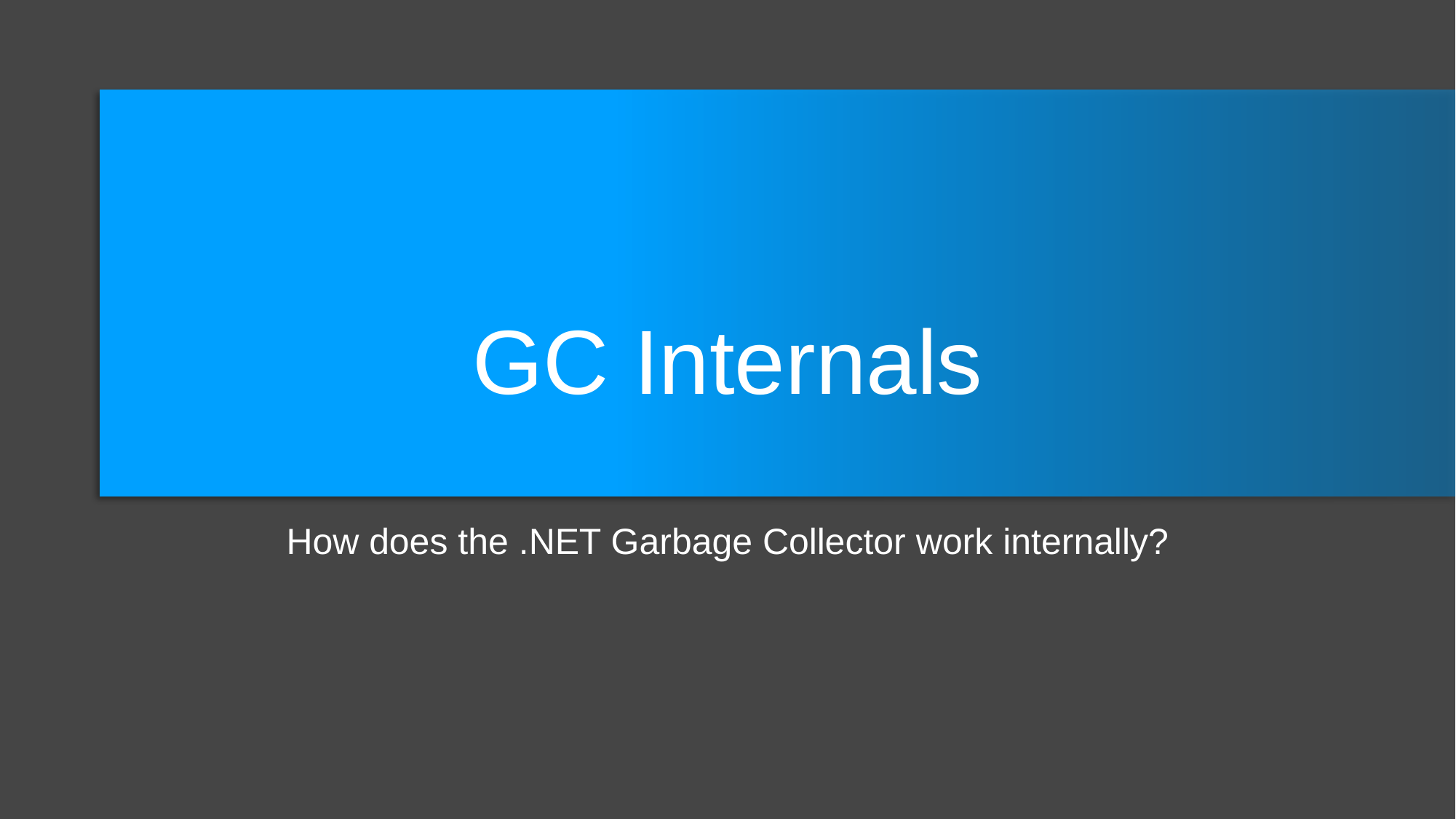

# GC Internals
How does the .NET Garbage Collector work internally?